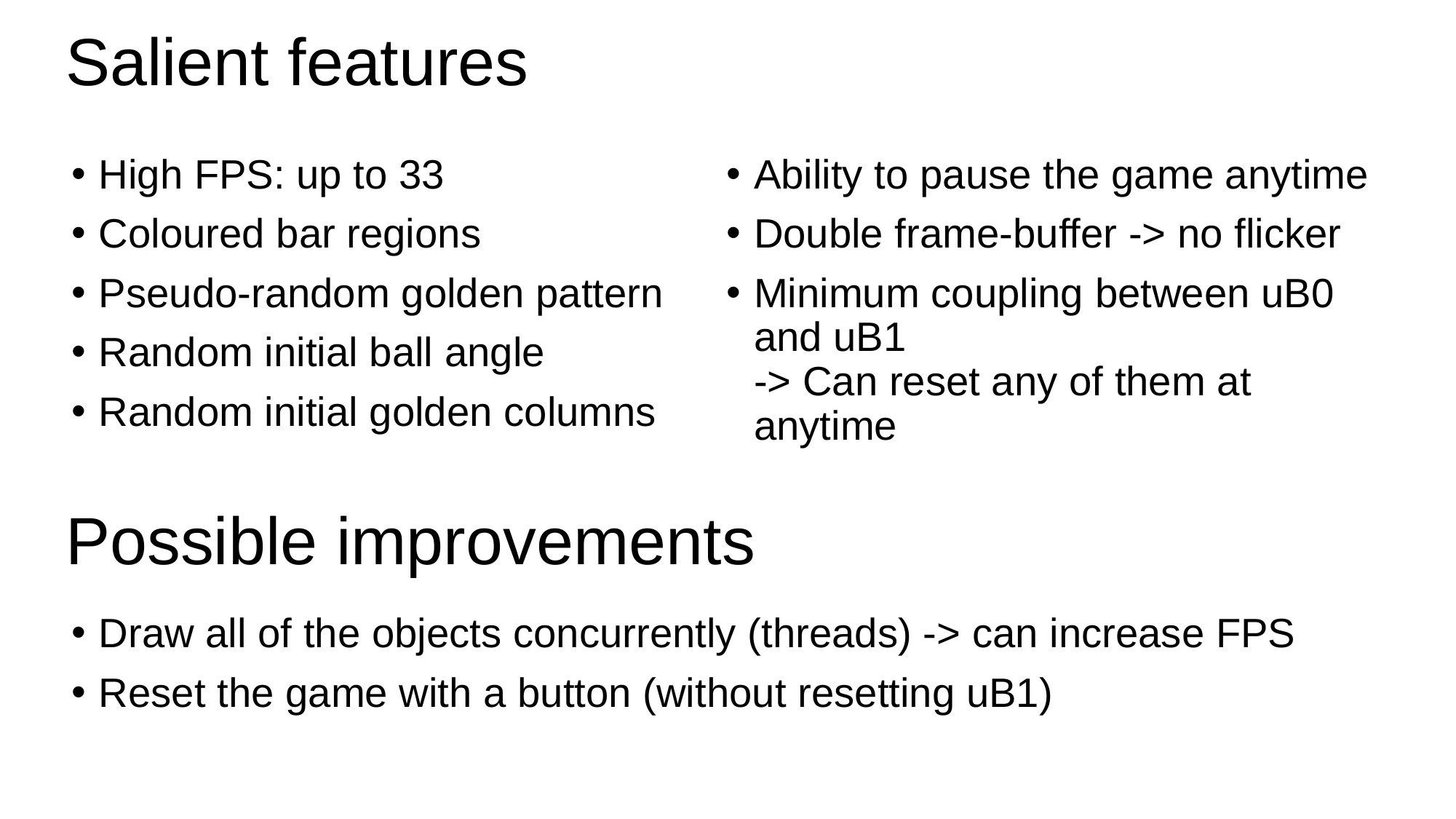

Salient features
High FPS: up to 33
Coloured bar regions
Pseudo-random golden pattern
Random initial ball angle
Random initial golden columns
Ability to pause the game anytime
Double frame-buffer -> no flicker
Minimum coupling between uB0 and uB1
-> Can reset any of them at anytime
Possible improvements
Draw all of the objects concurrently (threads) -> can increase FPS
Reset the game with a button (without resetting uB1)